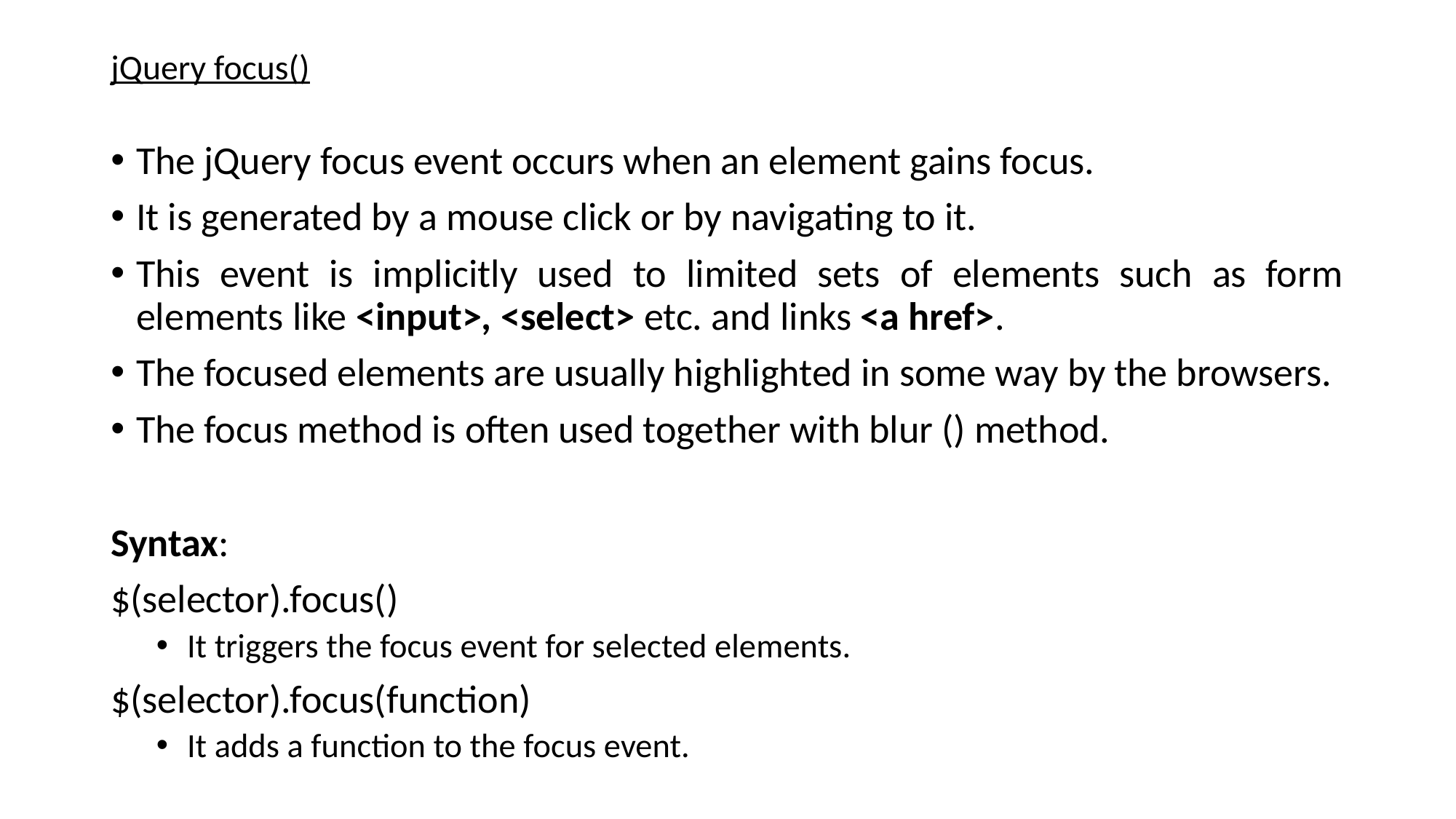

# jQuery focus()
The jQuery focus event occurs when an element gains focus.
It is generated by a mouse click or by navigating to it.
This event is implicitly used to limited sets of elements such as form elements like <input>, <select> etc. and links <a href>.
The focused elements are usually highlighted in some way by the browsers.
The focus method is often used together with blur () method.

Syntax:
$(selector).focus()
It triggers the focus event for selected elements.
$(selector).focus(function)
It adds a function to the focus event.